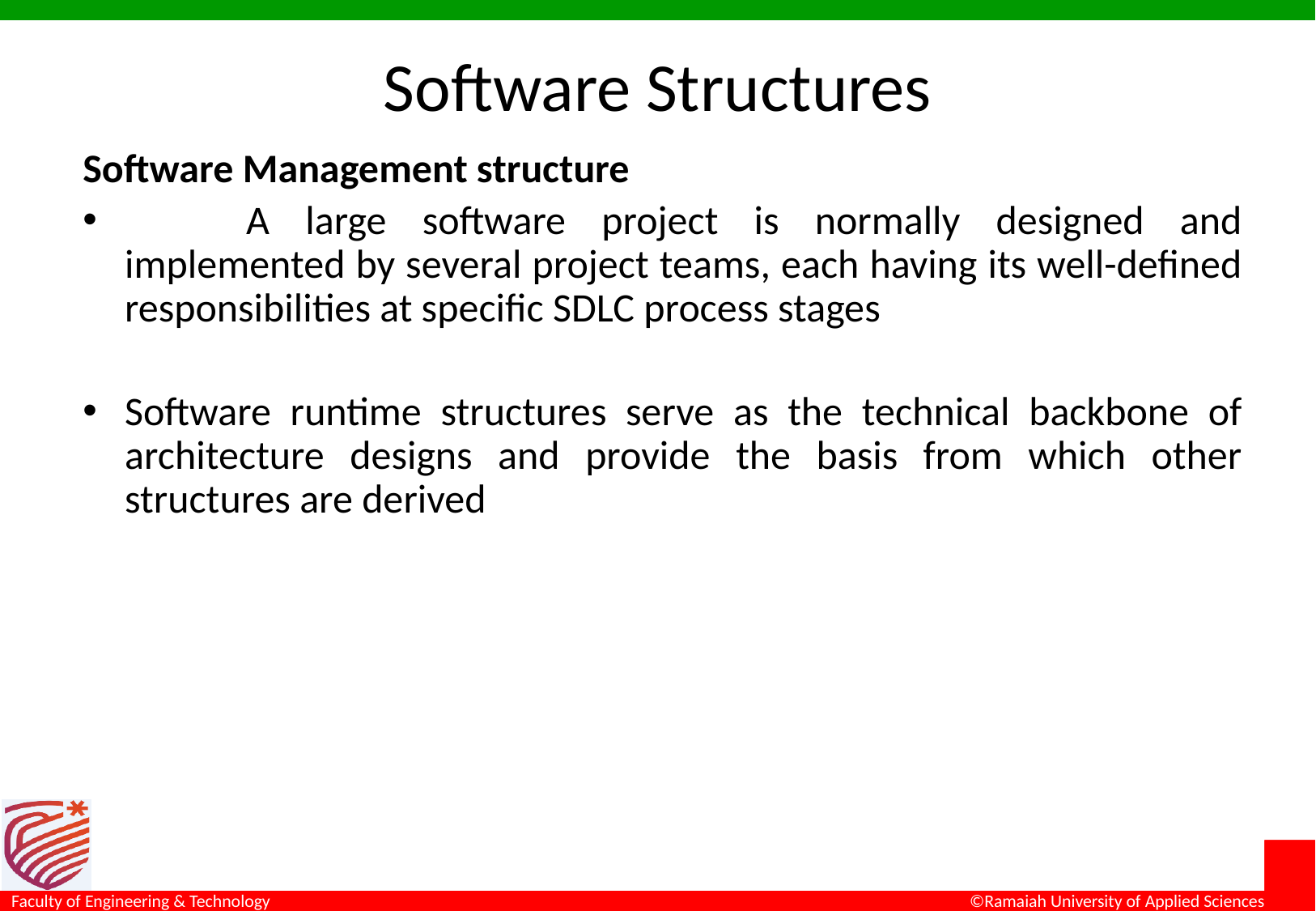

# Software Structures
Software Management structure
	A large software project is normally designed and implemented by several project teams, each having its well-defined responsibilities at specific SDLC process stages

Software runtime structures serve as the technical backbone of architecture designs and provide the basis from which other structures are derived